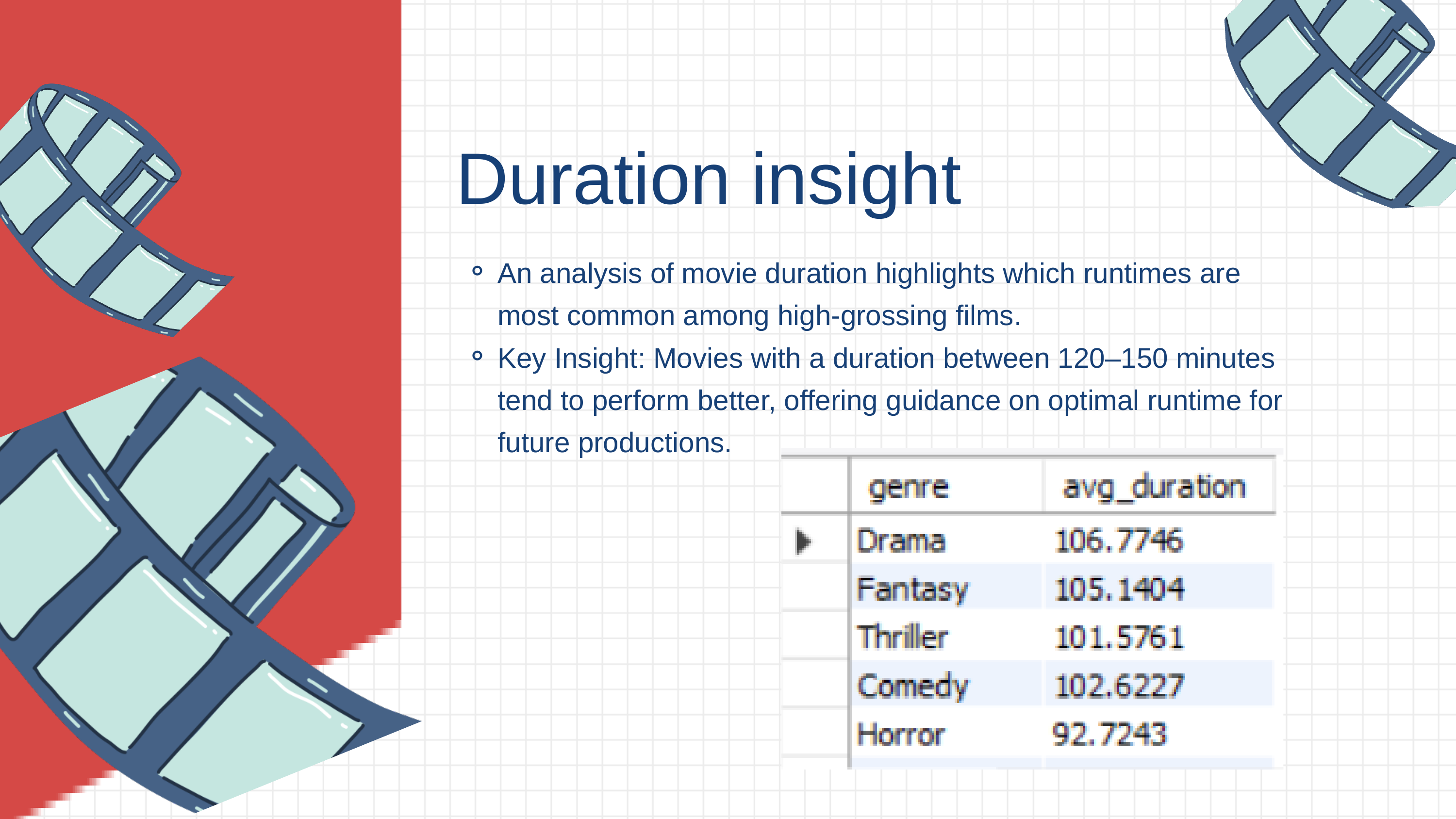

Duration insight

An analysis of movie duration highlights which runtimes are most common among high-grossing films.
Key Insight: Movies with a duration between 120–150 minutes tend to perform better, offering guidance on optimal runtime for future productions.